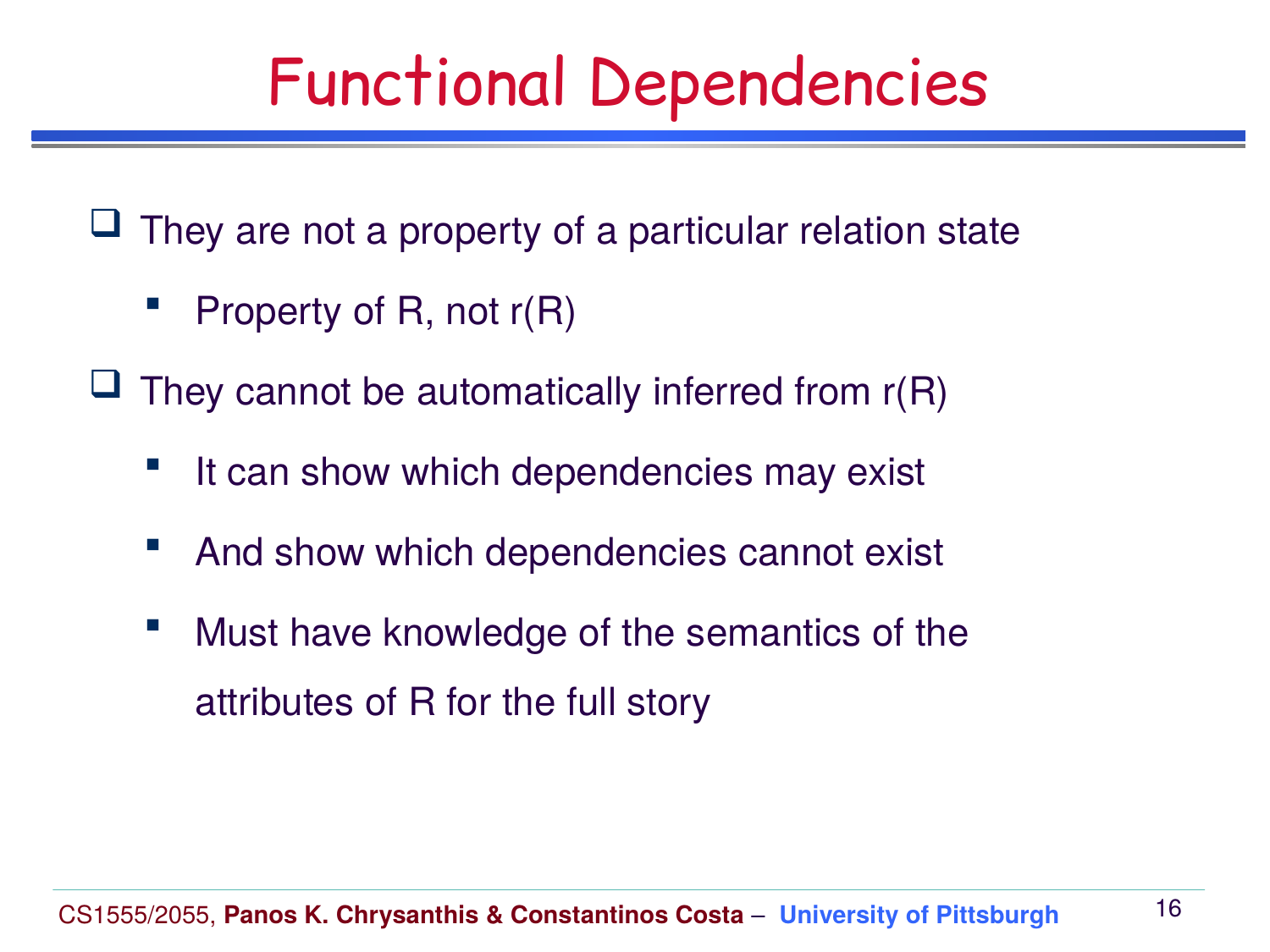

# Functional Dependencies
They are not a property of a particular relation state
Property of R, not r(R)
They cannot be automatically inferred from r(R)
It can show which dependencies may exist
And show which dependencies cannot exist
Must have knowledge of the semantics of the attributes of R for the full story